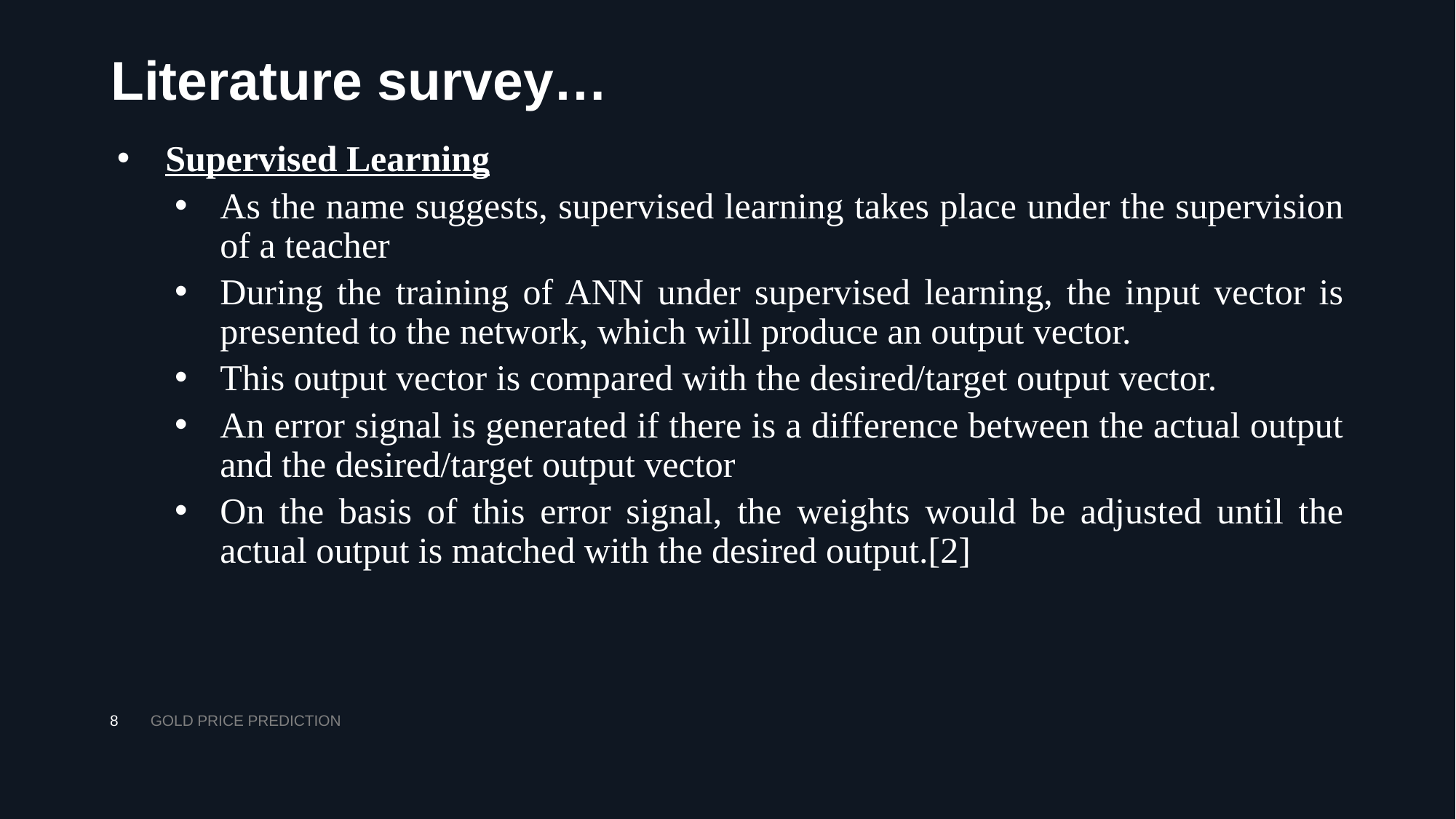

# Literature survey…
Supervised Learning
As the name suggests, supervised learning takes place under the supervision of a teacher
During the training of ANN under supervised learning, the input vector is presented to the network, which will produce an output vector.
This output vector is compared with the desired/target output vector.
An error signal is generated if there is a difference between the actual output and the desired/target output vector
On the basis of this error signal, the weights would be adjusted until the actual output is matched with the desired output.[2]
GOLD PRICE PREDICTION
8